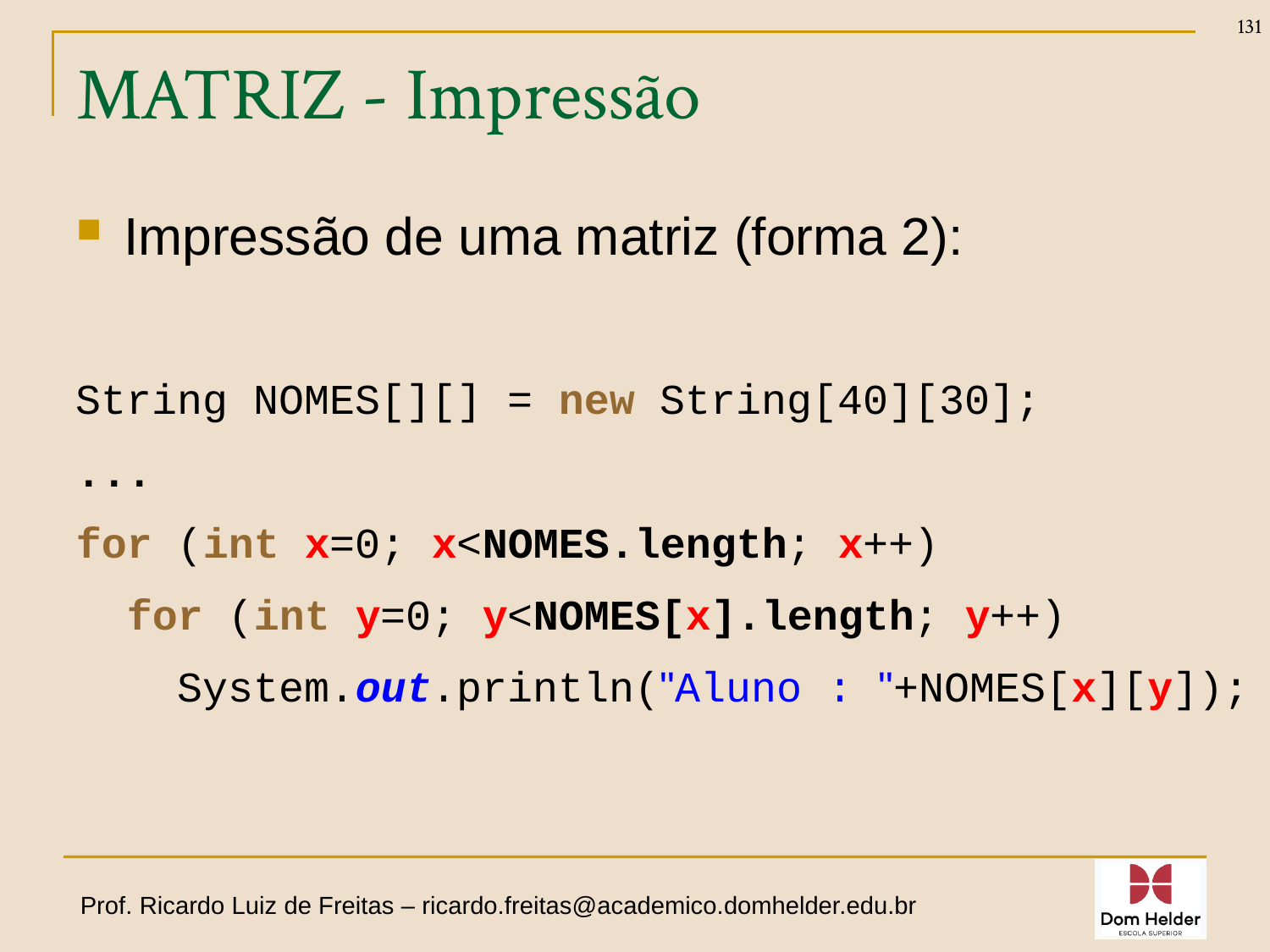

131
# MATRIZ - Impressão
Impressão de uma matriz (forma 2):
String NOMES[][] = new String[40][30];
...
for (int x=0; x<NOMES.length; x++)
  for (int y=0; y<NOMES[x].length; y++)
    System.out.println("Aluno : "+NOMES[x][y]);